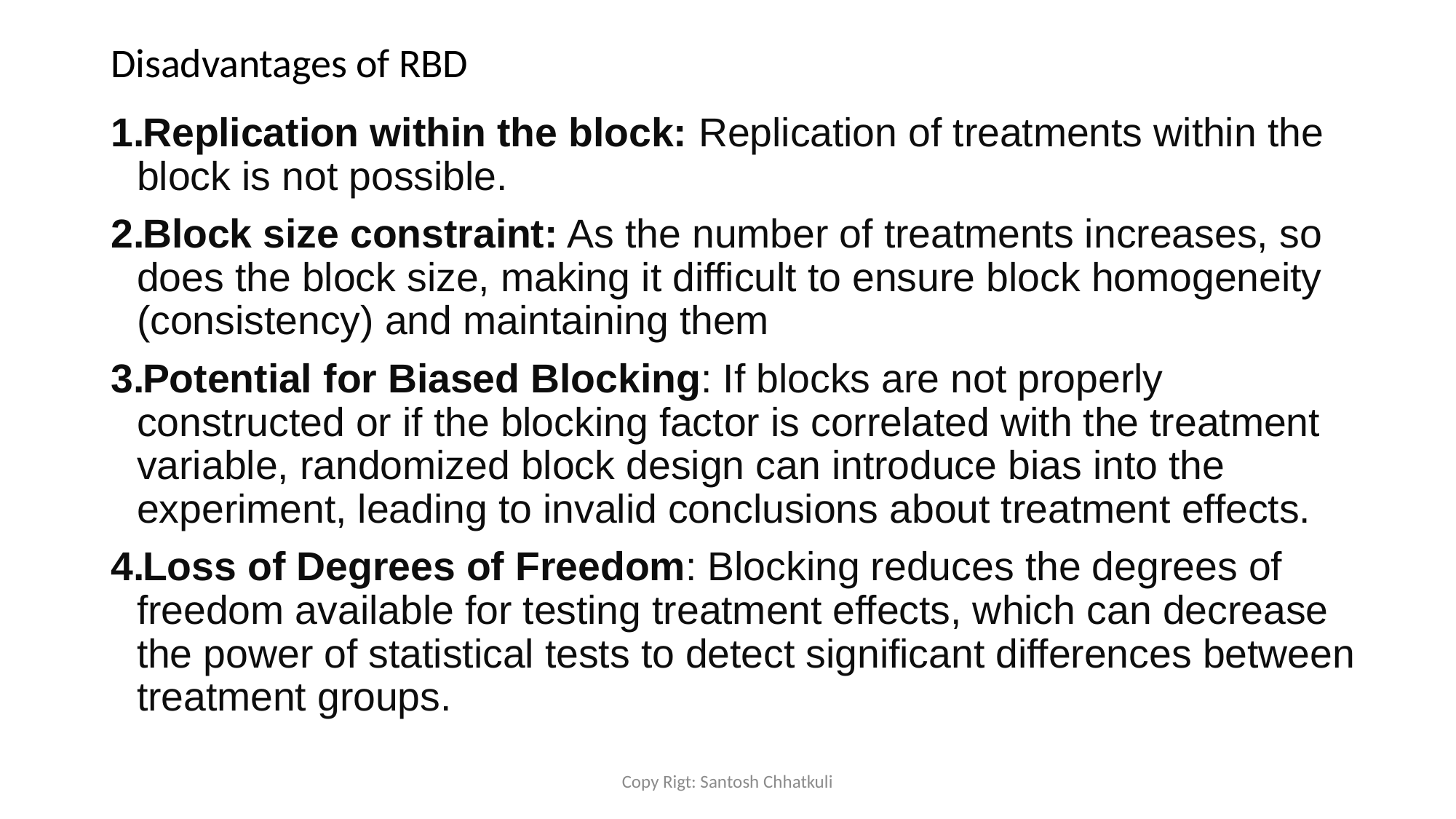

# Disadvantages of RBD
Replication within the block: Replication of treatments within the block is not possible.
Block size constraint: As the number of treatments increases, so does the block size, making it difficult to ensure block homogeneity (consistency) and maintaining them
Potential for Biased Blocking: If blocks are not properly constructed or if the blocking factor is correlated with the treatment variable, randomized block design can introduce bias into the experiment, leading to invalid conclusions about treatment effects.
Loss of Degrees of Freedom: Blocking reduces the degrees of freedom available for testing treatment effects, which can decrease the power of statistical tests to detect significant differences between treatment groups.

Copy Rigt: Santosh Chhatkuli